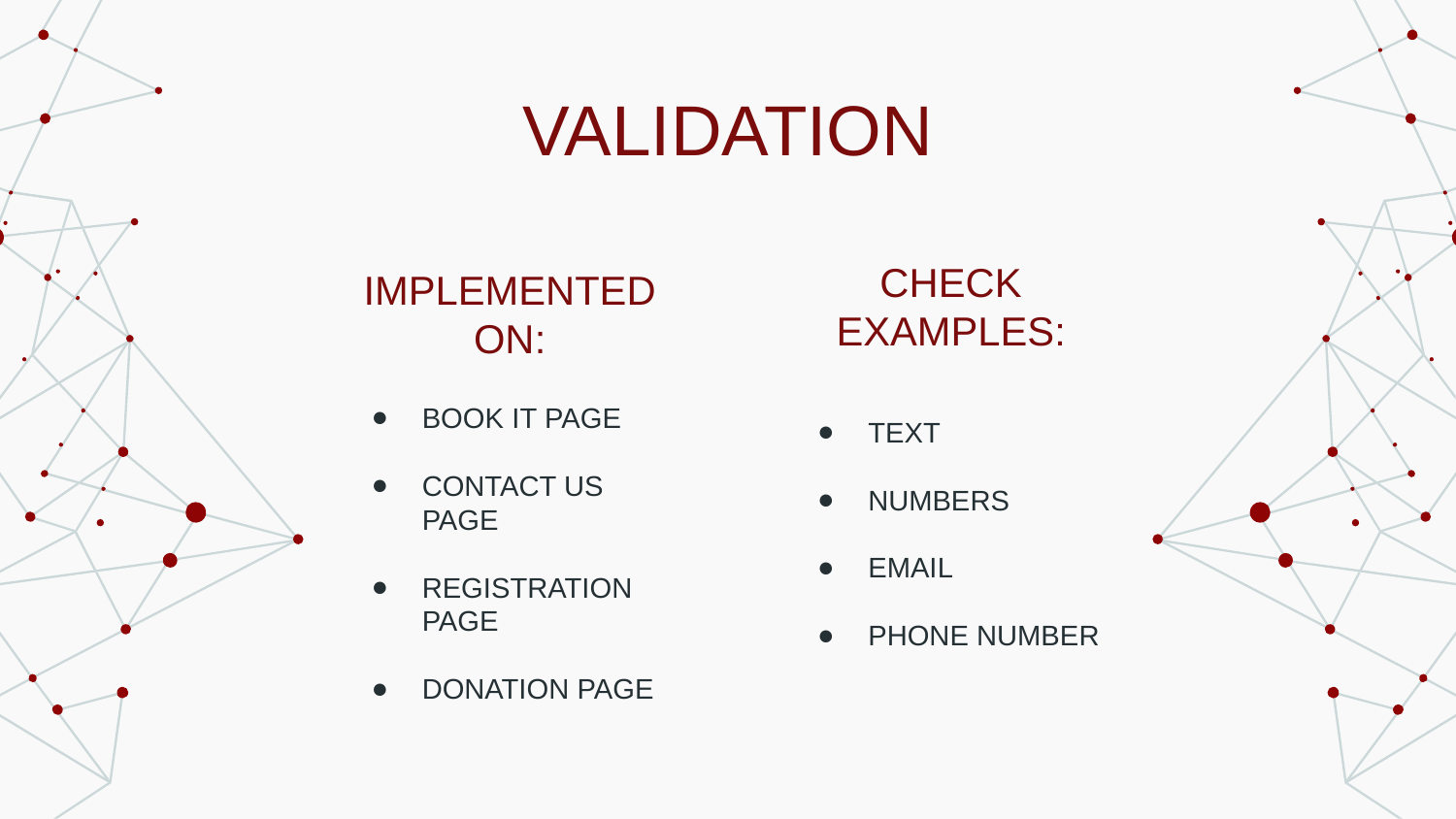

# VALIDATION
CHECK EXAMPLES:
IMPLEMENTED ON:
BOOK IT PAGE

CONTACT US PAGE

REGISTRATION PAGE

DONATION PAGE
TEXT

NUMBERS

EMAIL

PHONE NUMBER